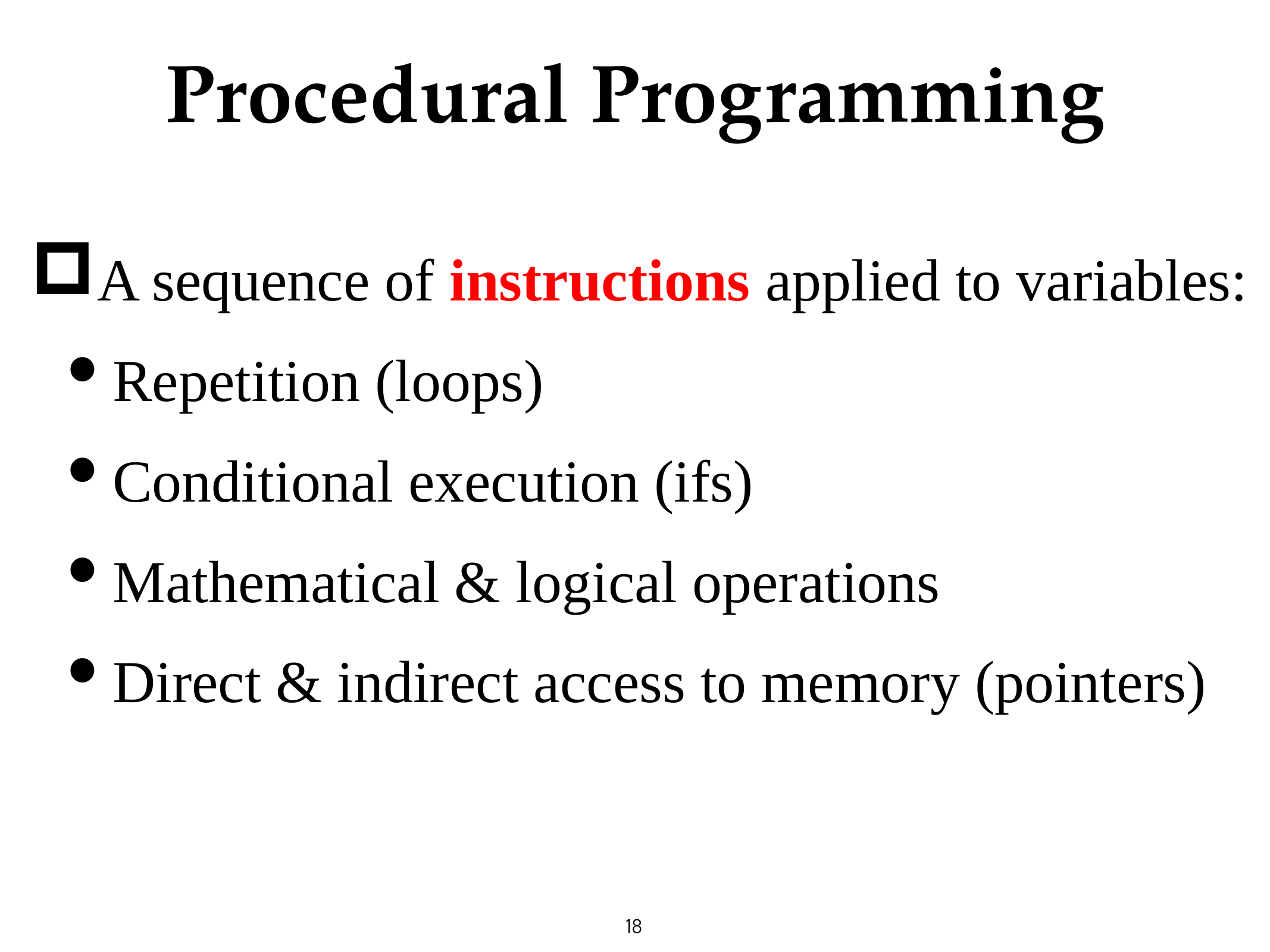

# Procedural Programming
A sequence of instructions applied to variables:
Repetition (loops)
Conditional execution (ifs)
Mathematical & logical operations
Direct & indirect access to memory (pointers)

18